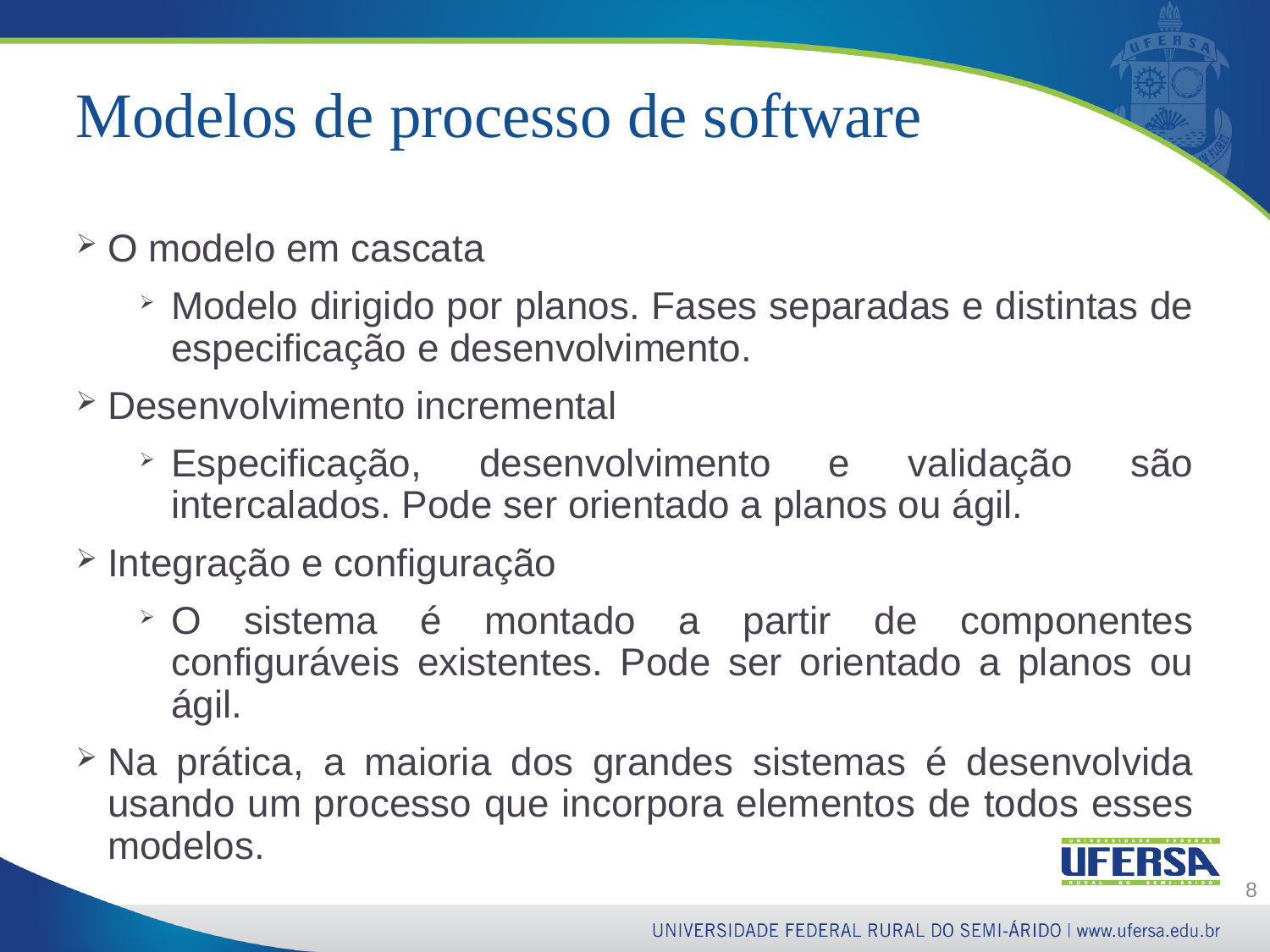

# Modelos de processo de software
O modelo em cascata
Modelo dirigido por planos. Fases separadas e distintas de especificação e desenvolvimento.
Desenvolvimento incremental
Especificação, desenvolvimento e validação são intercalados. Pode ser orientado a planos ou ágil.
Integração e configuração
O sistema é montado a partir de componentes configuráveis existentes. Pode ser orientado a planos ou ágil.
Na prática, a maioria dos grandes sistemas é desenvolvida usando um processo que incorpora elementos de todos esses modelos.
8